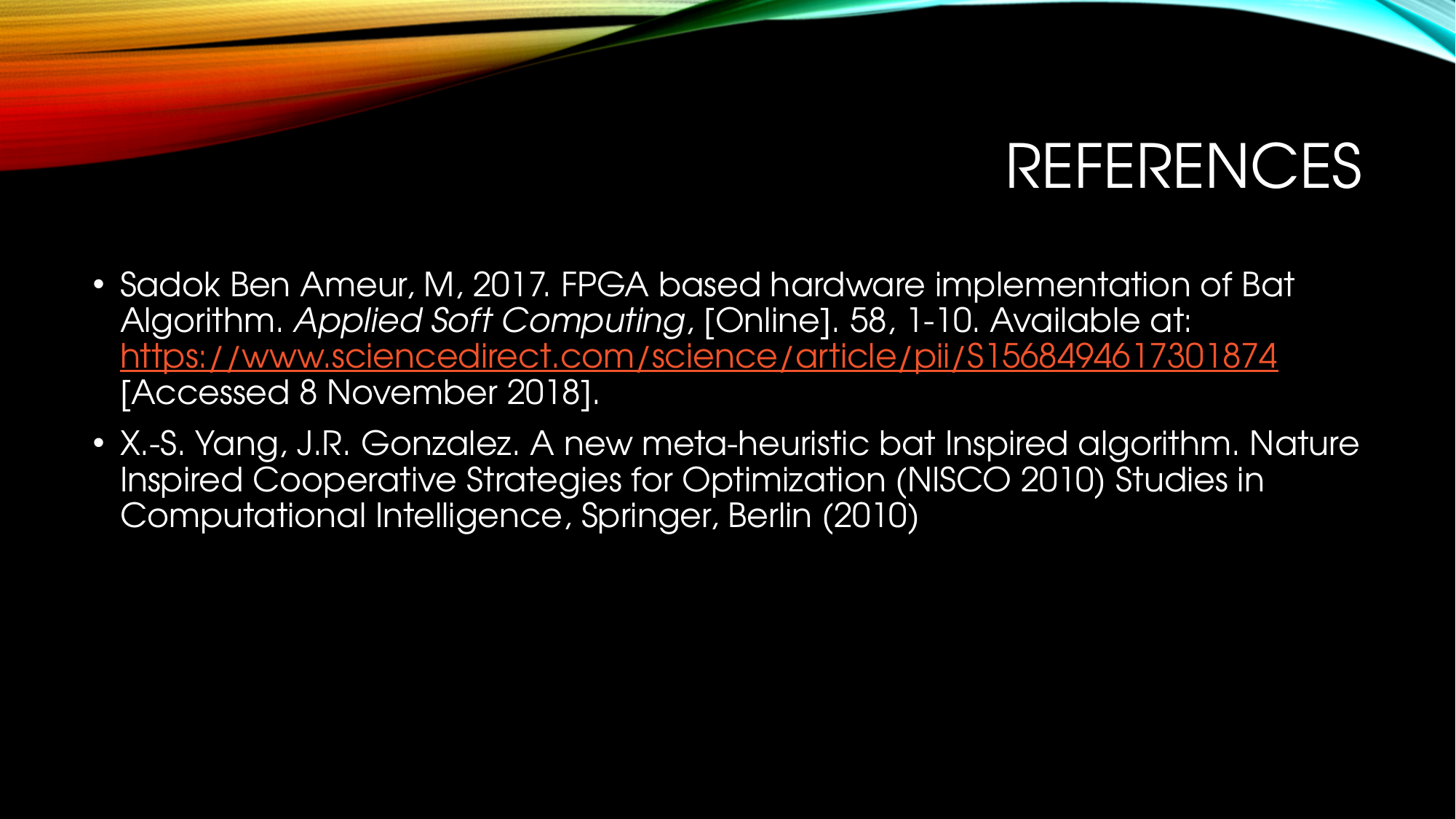

# REFERENCES
Sadok Ben Ameur, M, 2017. FPGA based hardware implementation of Bat Algorithm. Applied Soft Computing, [Online]. 58, 1-10. Available at: https://www.sciencedirect.com/science/article/pii/S1568494617301874 [Accessed 8 November 2018].
X.-S. Yang, J.R. Gonzalez. A new meta-heuristic bat Inspired algorithm. Nature Inspired Cooperative Strategies for Optimization (NISCO 2010) Studies in Computational Intelligence, Springer, Berlin (2010)